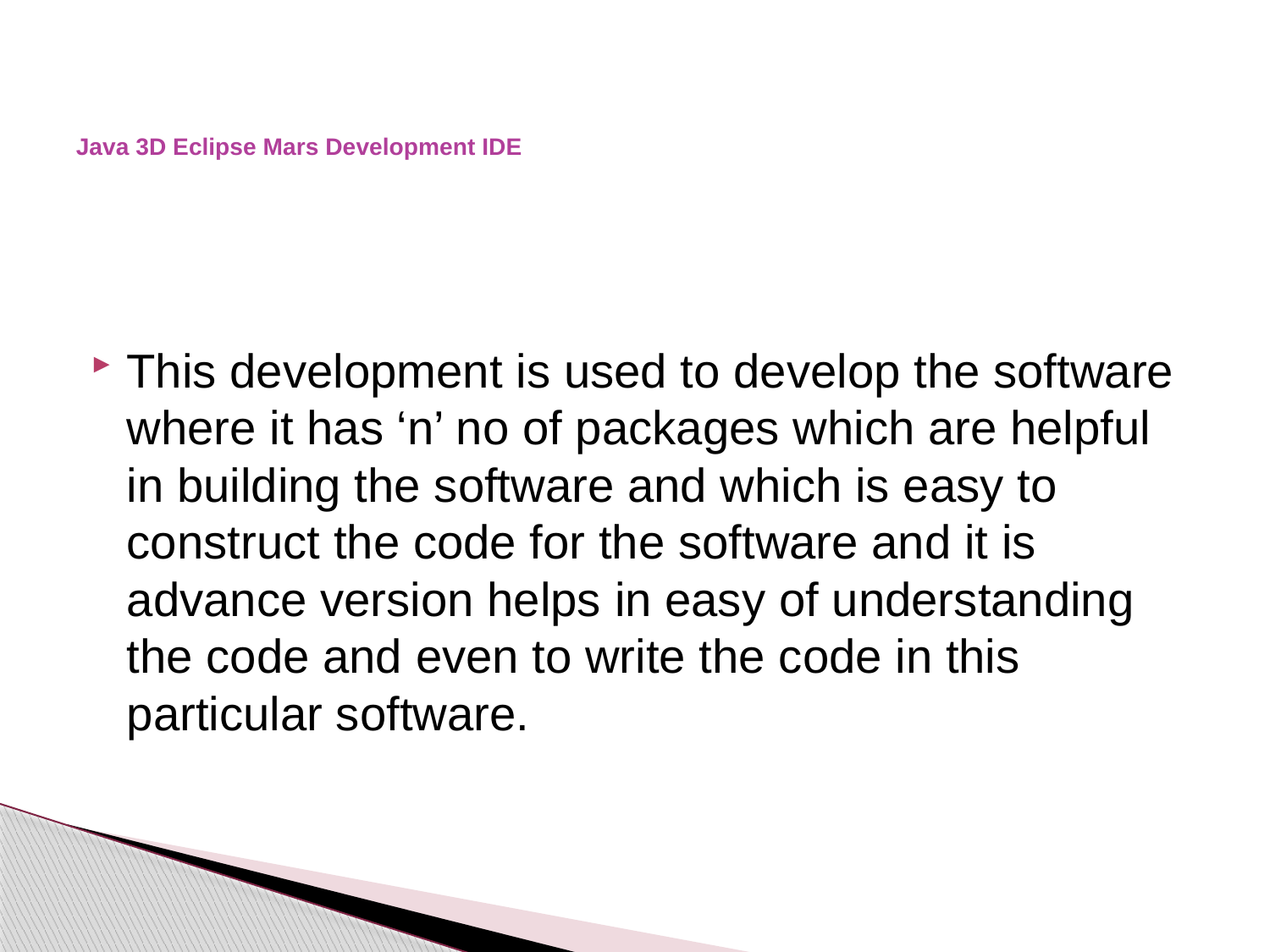

# Java 3D Eclipse Mars Development IDE

This development is used to develop the software where it has ‘n’ no of packages which are helpful in building the software and which is easy to construct the code for the software and it is advance version helps in easy of understanding the code and even to write the code in this particular software.